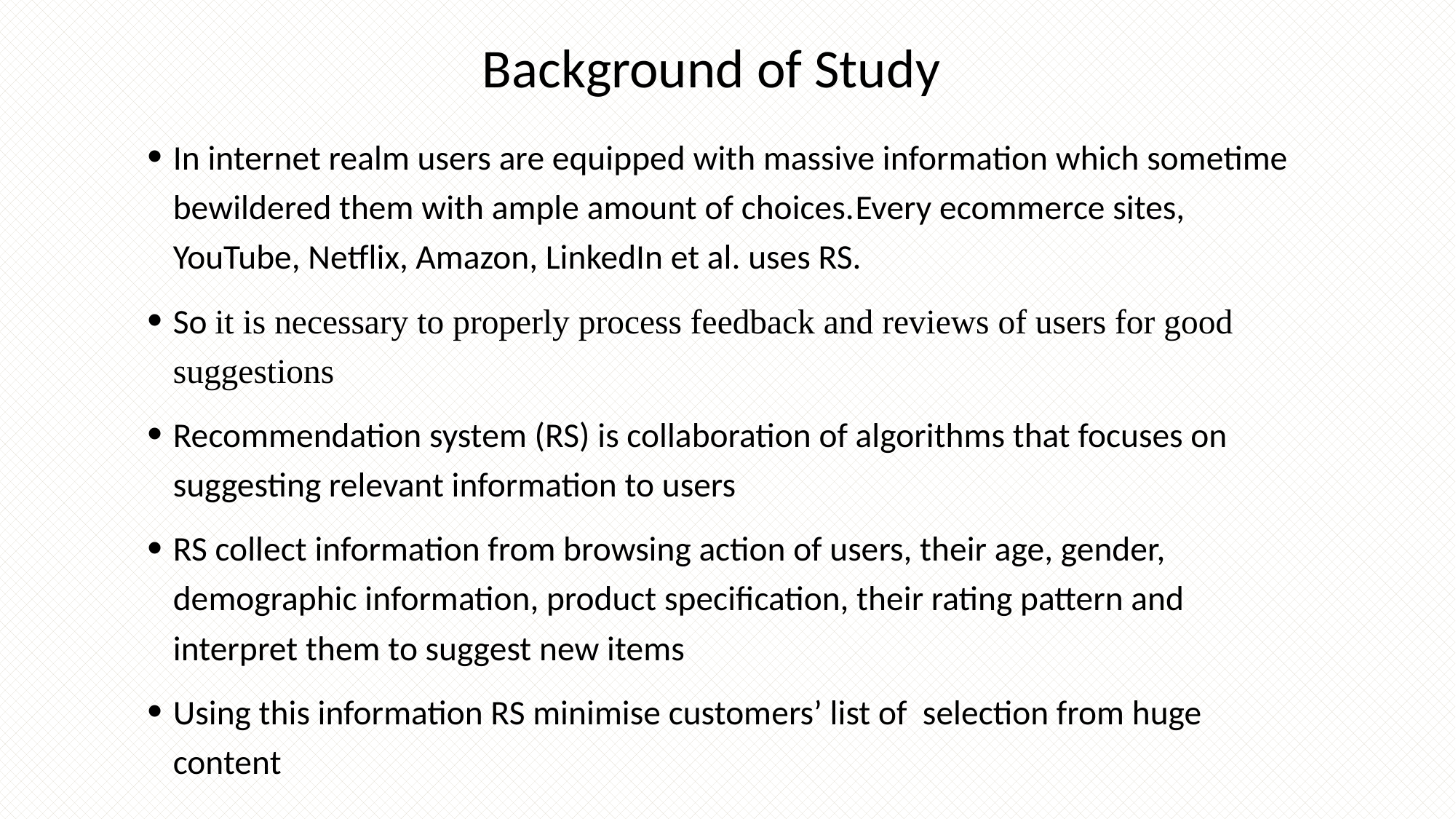

# Background of Study
In internet realm users are equipped with massive information which sometime bewildered them with ample amount of choices.Every ecommerce sites, YouTube, Netflix, Amazon, LinkedIn et al. uses RS.
So it is necessary to properly process feedback and reviews of users for good suggestions
Recommendation system (RS) is collaboration of algorithms that focuses on suggesting relevant information to users
RS collect information from browsing action of users, their age, gender, demographic information, product specification, their rating pattern and interpret them to suggest new items
Using this information RS minimise customers’ list of  selection from huge content